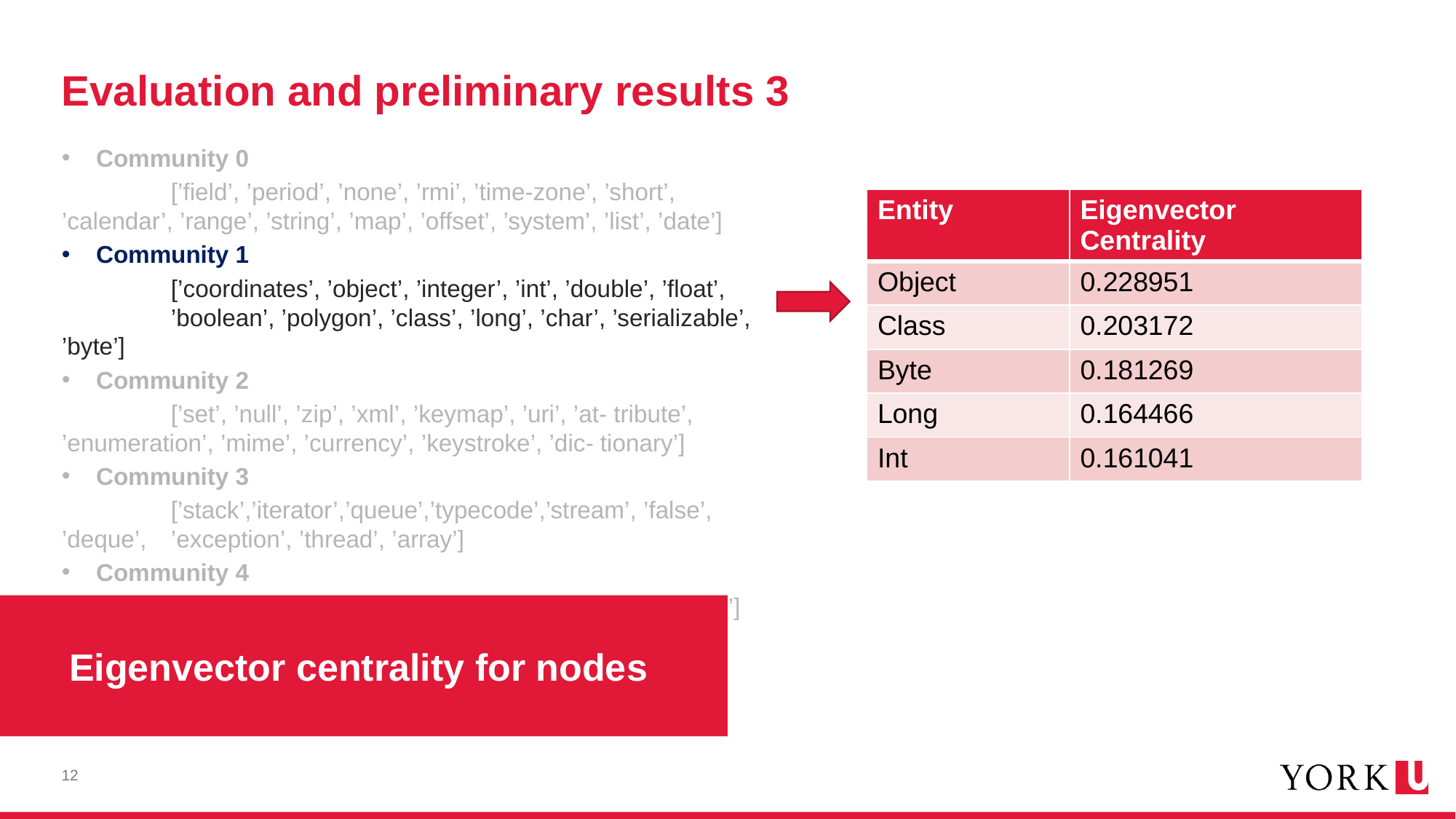

# Evaluation and preliminary results 3
Community 0
	[’field’, ’period’, ’none’, ’rmi’, ’time-zone’, ’short’, 	’calendar’, ’range’, ’string’, ’map’, ’offset’, ’system’, ’list’, ’date’]
Community 1
	[’coordinates’, ’object’, ’integer’, ’int’, ’double’, ’float’, 	’boolean’, ’polygon’, ’class’, ’long’, ’char’, ’serializable’, ’byte’]
Community 2
	[’set’, ’null’, ’zip’, ’xml’, ’keymap’, ’uri’, ’at- tribute’, 	’enumeration’, ’mime’, ’currency’, ’keystroke’, ’dic- tionary’]
Community 3
	[’stack’,’iterator’,’queue’,’typecode’,’stream’, ’false’, ’deque’, 	’exception’, ’thread’, ’array’]
Community 4
	[’true’,’lock’,’checkbox’,’manifest’,’hashtable’, ’vector’]

| Entity | Eigenvector Centrality |
| --- | --- |
| Object | 0.228951 |
| Class | 0.203172 |
| Byte | 0.181269 |
| Long | 0.164466 |
| Int | 0.161041 |

Eigenvector centrality for nodes
12